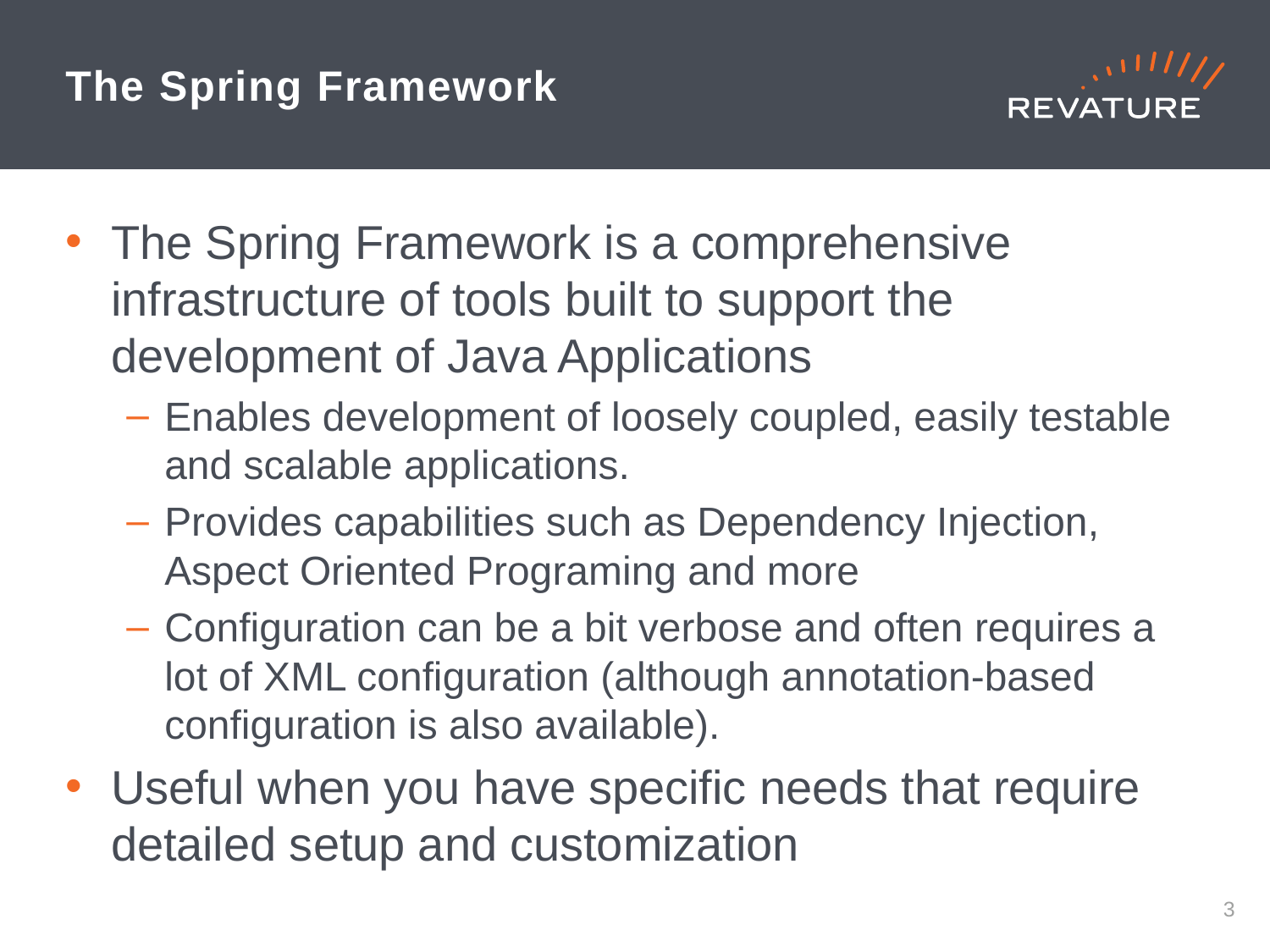

# The Spring Framework
The Spring Framework is a comprehensive infrastructure of tools built to support the development of Java Applications
Enables development of loosely coupled, easily testable and scalable applications.
Provides capabilities such as Dependency Injection, Aspect Oriented Programing and more
Configuration can be a bit verbose and often requires a lot of XML configuration (although annotation-based configuration is also available).
Useful when you have specific needs that require detailed setup and customization

3